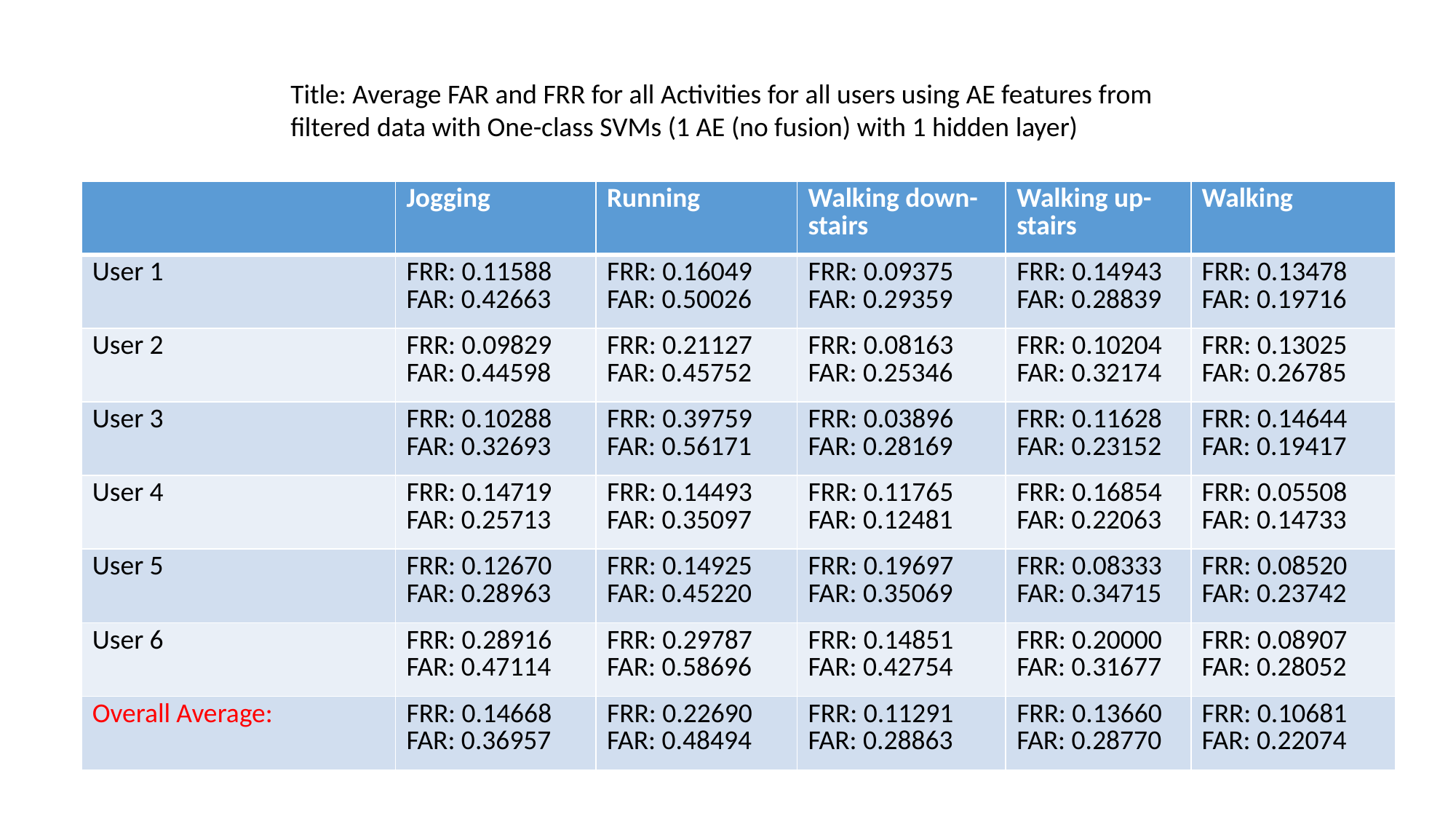

Title: Average FAR and FRR for all Activities for all users using AE features from filtered data with One-class SVMs (1 AE (no fusion) with 1 hidden layer)
|  | Jogging | Running | Walking down-stairs | Walking up-stairs | Walking |
| --- | --- | --- | --- | --- | --- |
| User 1 | FRR: 0.11588 FAR: 0.42663 | FRR: 0.16049 FAR: 0.50026 | FRR: 0.09375 FAR: 0.29359 | FRR: 0.14943 FAR: 0.28839 | FRR: 0.13478 FAR: 0.19716 |
| User 2 | FRR: 0.09829 FAR: 0.44598 | FRR: 0.21127 FAR: 0.45752 | FRR: 0.08163 FAR: 0.25346 | FRR: 0.10204 FAR: 0.32174 | FRR: 0.13025 FAR: 0.26785 |
| User 3 | FRR: 0.10288 FAR: 0.32693 | FRR: 0.39759 FAR: 0.56171 | FRR: 0.03896 FAR: 0.28169 | FRR: 0.11628 FAR: 0.23152 | FRR: 0.14644 FAR: 0.19417 |
| User 4 | FRR: 0.14719 FAR: 0.25713 | FRR: 0.14493 FAR: 0.35097 | FRR: 0.11765 FAR: 0.12481 | FRR: 0.16854 FAR: 0.22063 | FRR: 0.05508 FAR: 0.14733 |
| User 5 | FRR: 0.12670 FAR: 0.28963 | FRR: 0.14925 FAR: 0.45220 | FRR: 0.19697 FAR: 0.35069 | FRR: 0.08333 FAR: 0.34715 | FRR: 0.08520 FAR: 0.23742 |
| User 6 | FRR: 0.28916 FAR: 0.47114 | FRR: 0.29787 FAR: 0.58696 | FRR: 0.14851 FAR: 0.42754 | FRR: 0.20000 FAR: 0.31677 | FRR: 0.08907 FAR: 0.28052 |
| Overall Average: | FRR: 0.14668 FAR: 0.36957 | FRR: 0.22690 FAR: 0.48494 | FRR: 0.11291 FAR: 0.28863 | FRR: 0.13660 FAR: 0.28770 | FRR: 0.10681 FAR: 0.22074 |